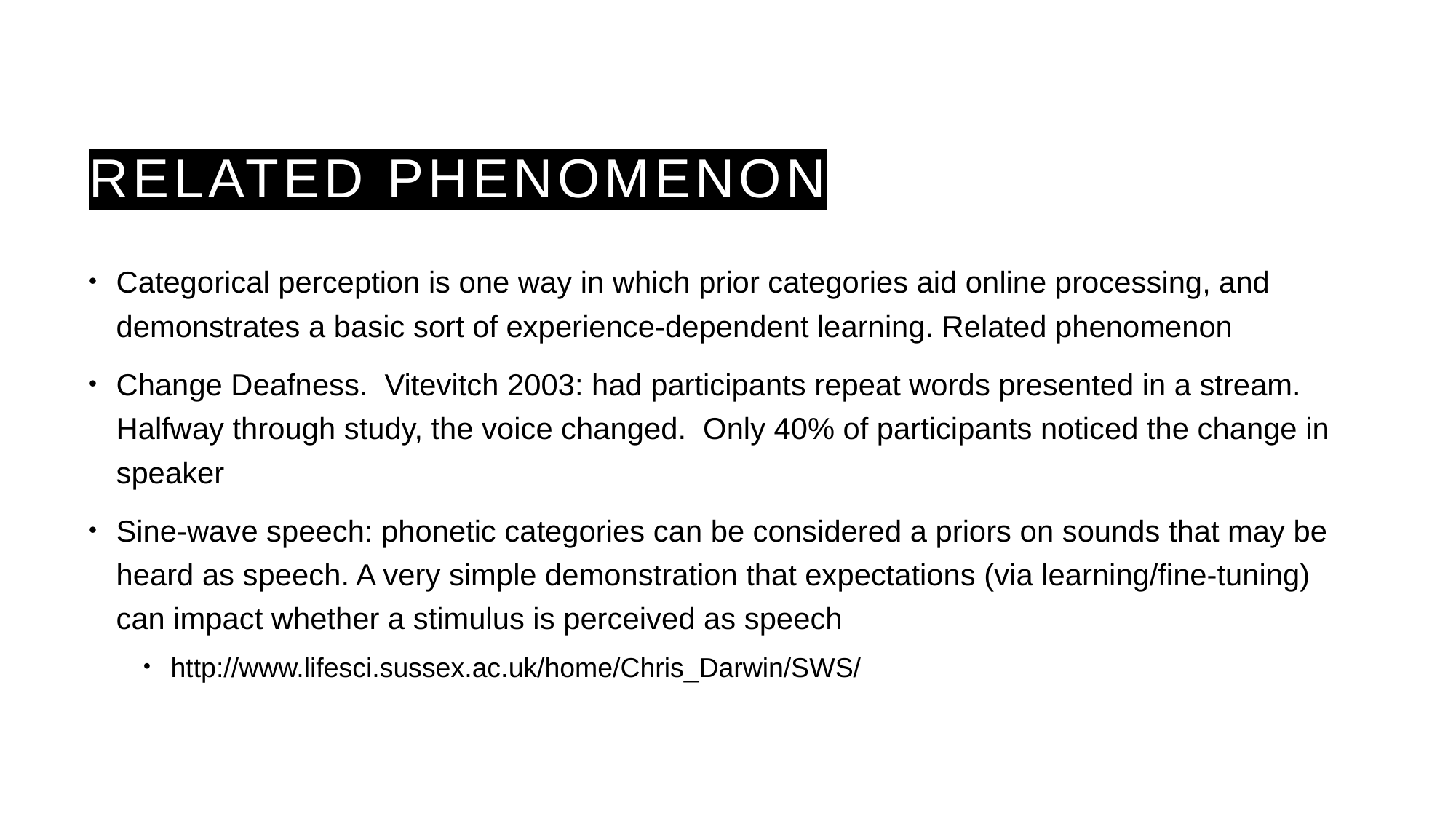

# Related phenomenon
Categorical perception is one way in which prior categories aid online processing, and demonstrates a basic sort of experience-dependent learning. Related phenomenon
Change Deafness.  Vitevitch 2003: had participants repeat words presented in a stream.  Halfway through study, the voice changed.  Only 40% of participants noticed the change in speaker
Sine-wave speech: phonetic categories can be considered a priors on sounds that may be heard as speech. A very simple demonstration that expectations (via learning/fine-tuning) can impact whether a stimulus is perceived as speech
http://www.lifesci.sussex.ac.uk/home/Chris_Darwin/SWS/